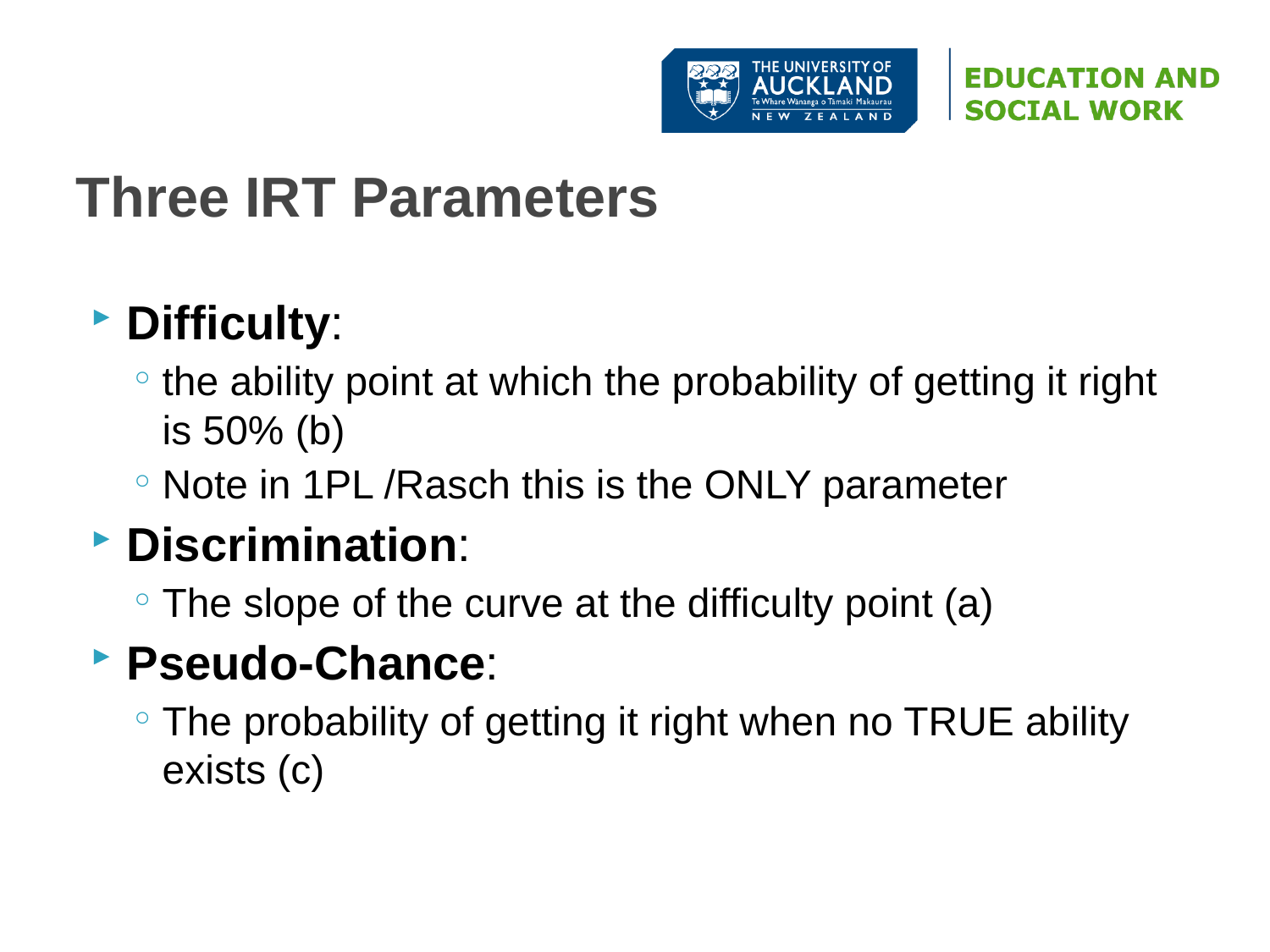

# Three IRT Parameters
Difficulty:
the ability point at which the probability of getting it right is 50% (b)
Note in 1PL /Rasch this is the ONLY parameter
Discrimination:
The slope of the curve at the difficulty point (a)
Pseudo-Chance:
The probability of getting it right when no TRUE ability exists (c)